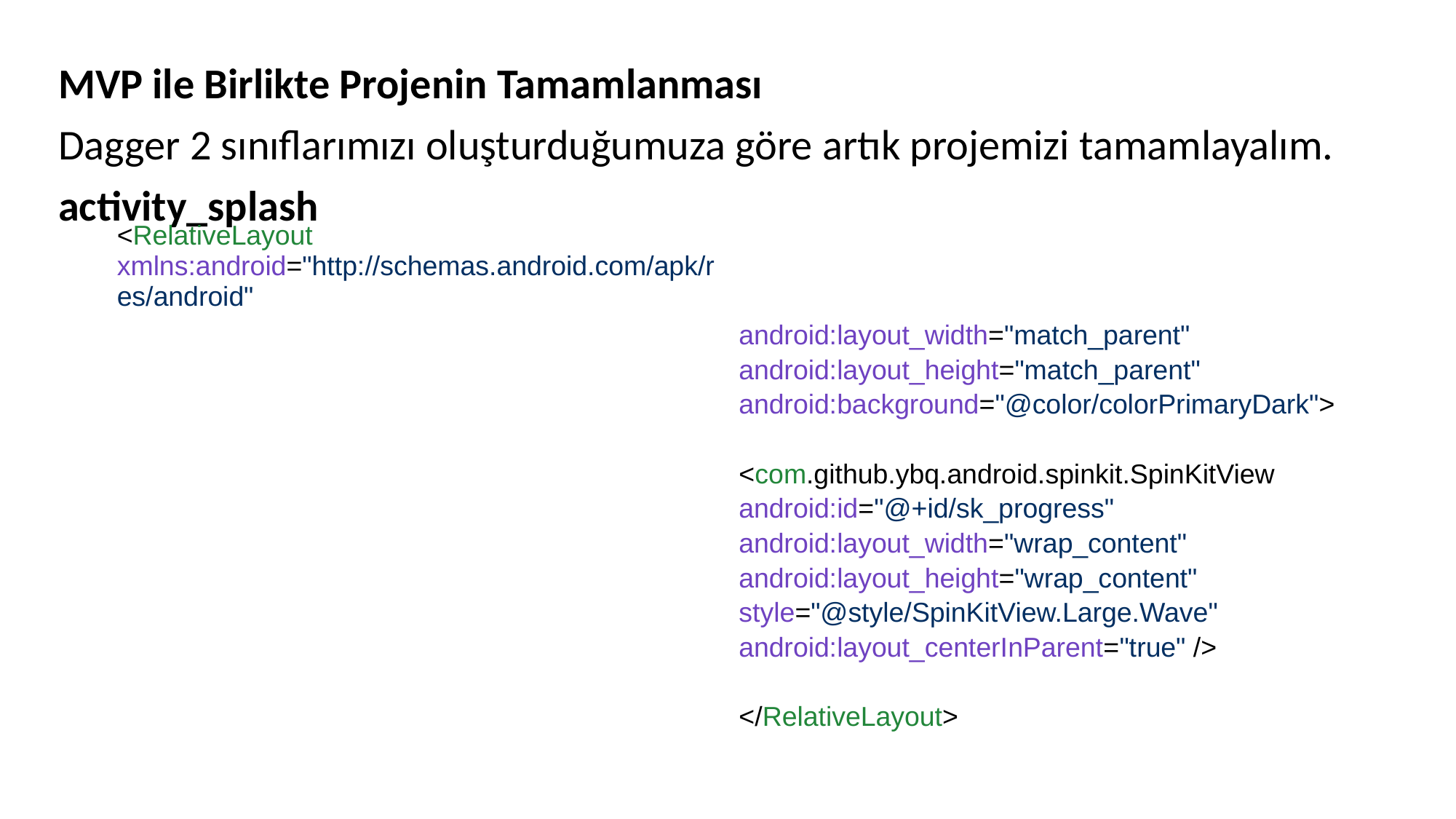

MVP ile Birlikte Projenin Tamamlanması
Dagger 2 sınıflarımızı oluşturduğumuza göre artık projemizi tamamlayalım.
activity_splash

| <RelativeLayout xmlns:android="http://schemas.android.com/apk/res/android" |  |
| --- | --- |
|  | android:layout\_width="match\_parent" |
|  | android:layout\_height="match\_parent" |
|  | android:background="@color/colorPrimaryDark"> |
|  |  |
|  | <com.github.ybq.android.spinkit.SpinKitView |
|  | android:id="@+id/sk\_progress" |
|  | android:layout\_width="wrap\_content" |
|  | android:layout\_height="wrap\_content" |
|  | style="@style/SpinKitView.Large.Wave" |
|  | android:layout\_centerInParent="true" /> |
|  |  |
|  | </RelativeLayout> |